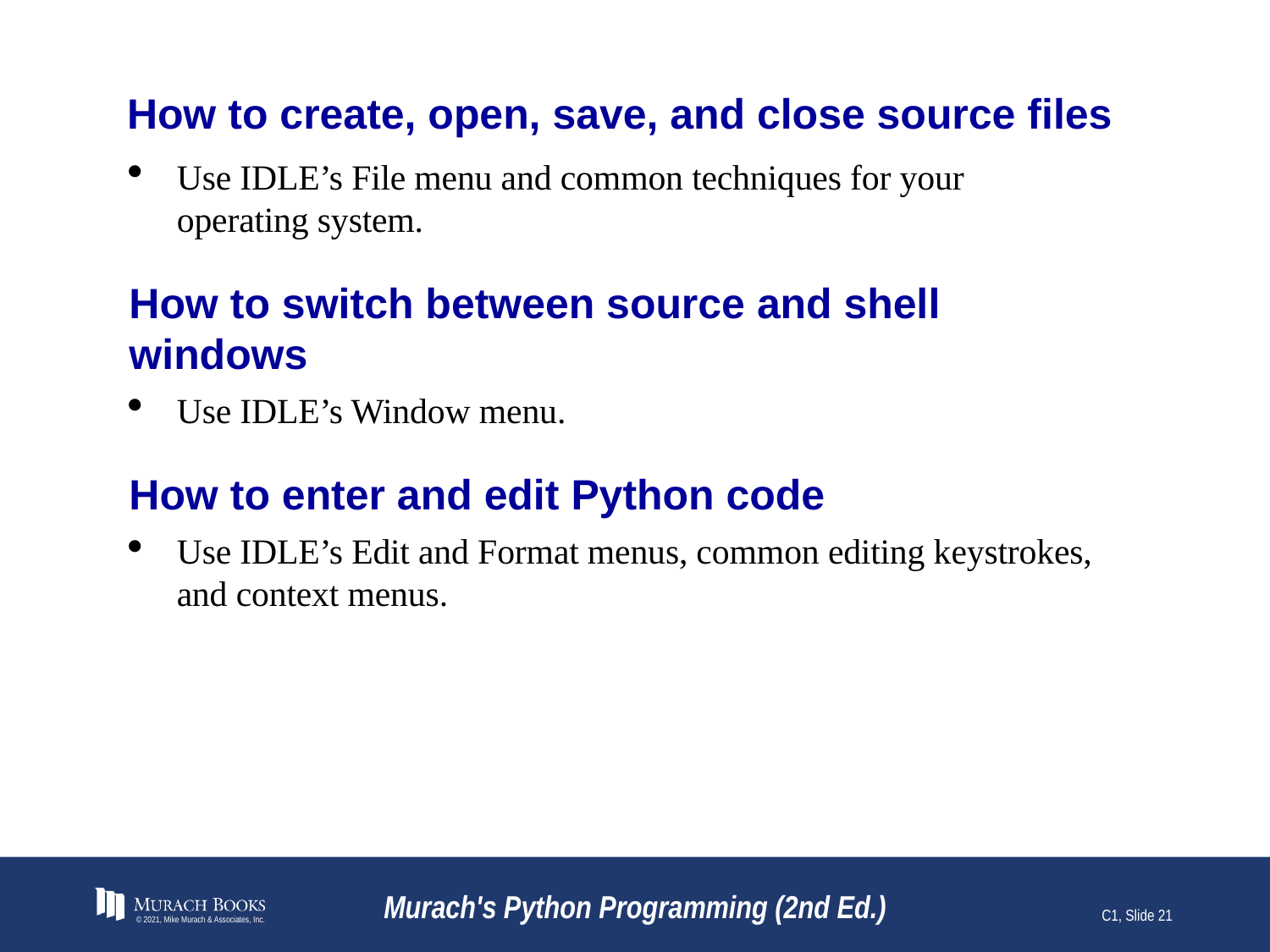

# How to create, open, save, and close source files
Use IDLE’s File menu and common techniques for your operating system.
How to switch between source and shell windows
Use IDLE’s Window menu.
How to enter and edit Python code
Use IDLE’s Edit and Format menus, common editing keystrokes, and context menus.

© 2021, Mike Murach & Associates, Inc.
Murach's Python Programming (2nd Ed.)

C1, Slide 21